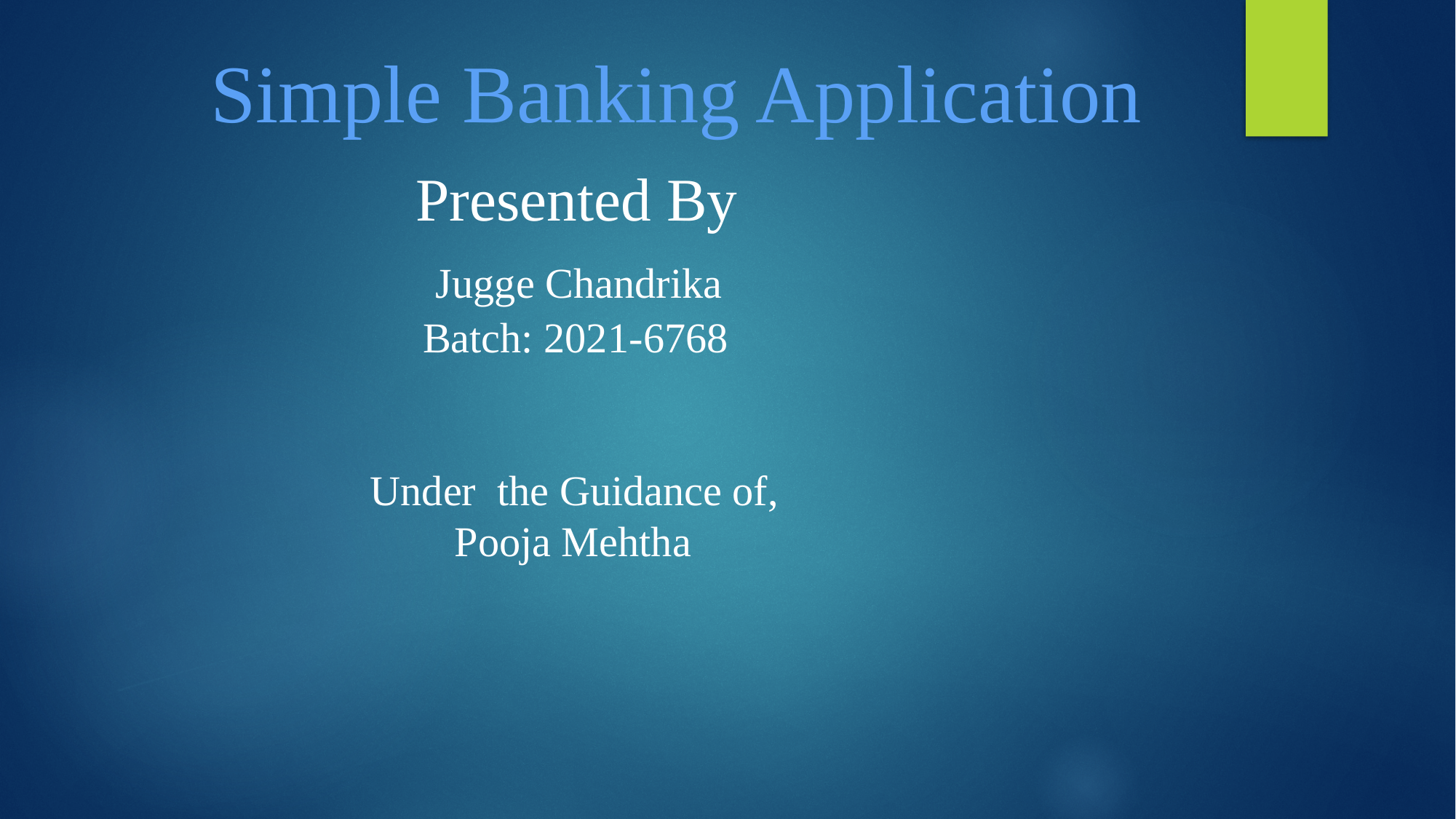

# Simple Banking Application Presented By Jugge Chandrika Batch: 2021-6768 Under  the Guidance of, Pooja Mehtha